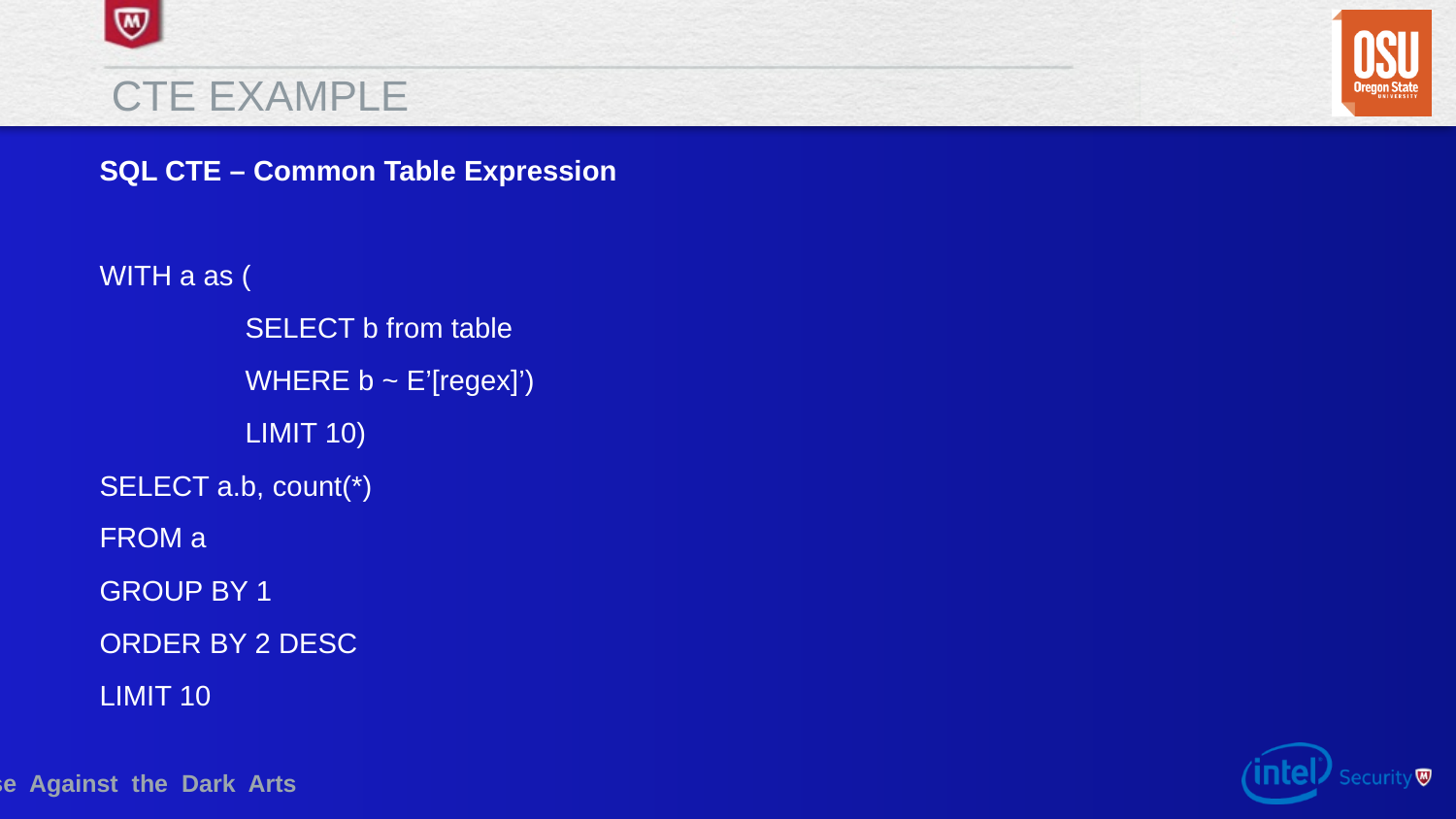

# CTE example
SQL CTE – Common Table Expression

WITH a as (
	SELECT b from table
	WHERE b ~ E’[regex]’)
	LIMIT 10)
SELECT a.b, count(*)
FROM a
GROUP BY 1
ORDER BY 2 DESC
LIMIT 10